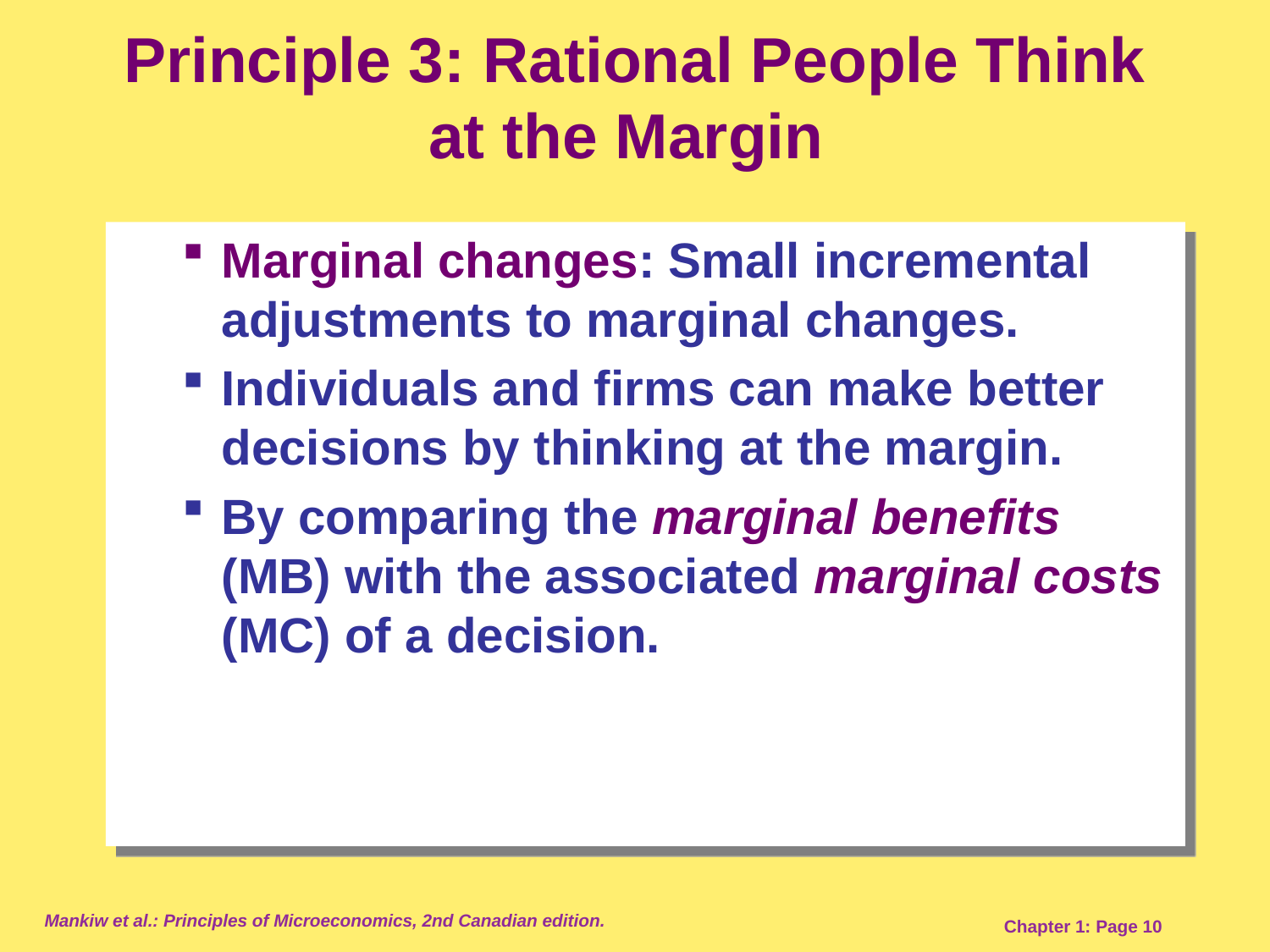

# Principle 3: Rational People Think at the Margin
Marginal changes: Small incremental adjustments to marginal changes.
Individuals and firms can make better decisions by thinking at the margin.
By comparing the marginal benefits (MB) with the associated marginal costs (MC) of a decision.

Mankiw et al.: Principles of Microeconomics, 2nd Canadian edition.
Chapter 1: Page 10